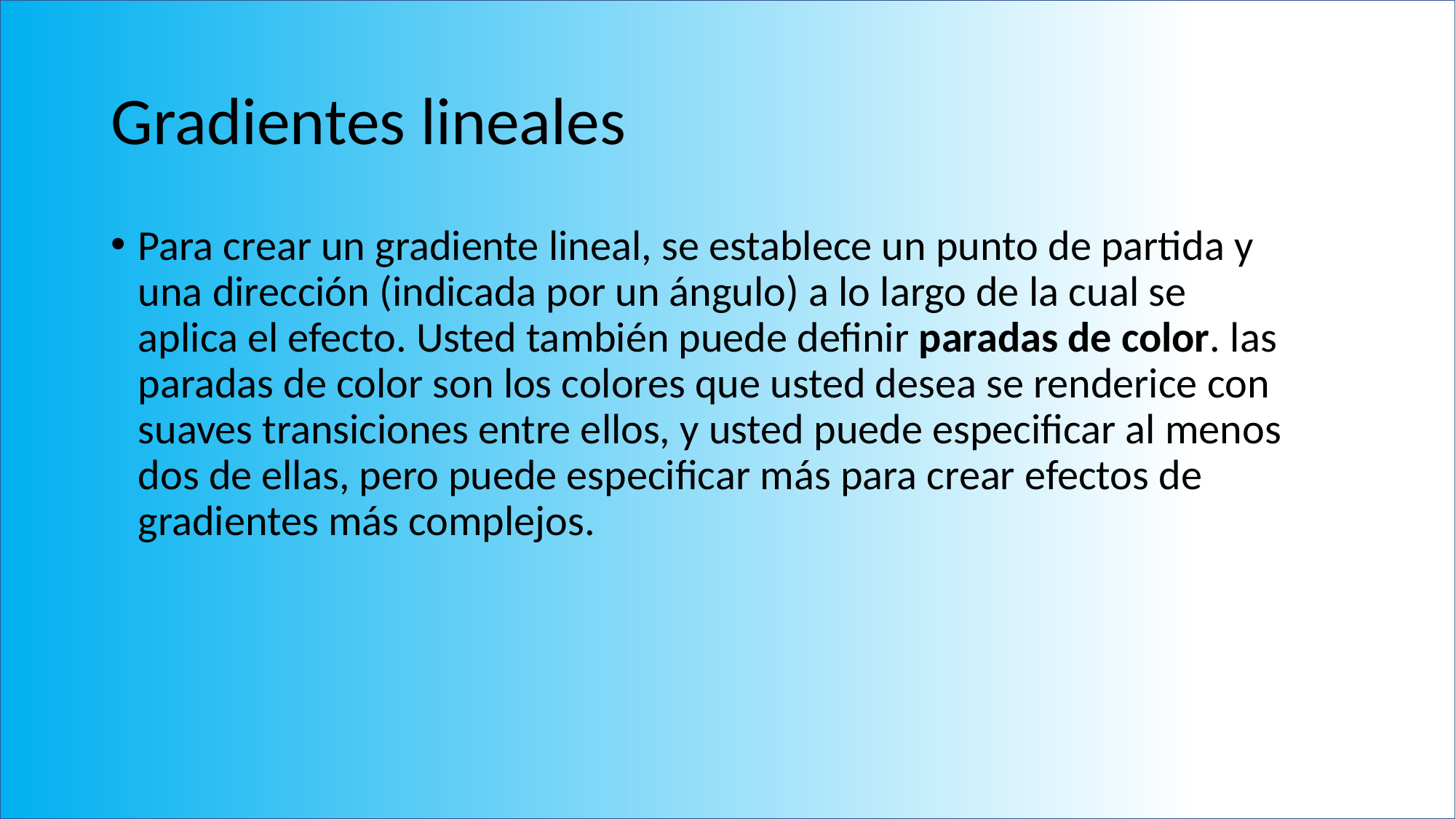

# Gradientes lineales
Para crear un gradiente lineal, se establece un punto de partida y una dirección (indicada por un ángulo) a lo largo de la cual se aplica el efecto. Usted también puede definir paradas de color. las paradas de color son los colores que usted desea se renderice con suaves transiciones entre ellos, y usted puede especificar al menos dos de ellas, pero puede especificar más para crear efectos de gradientes más complejos.